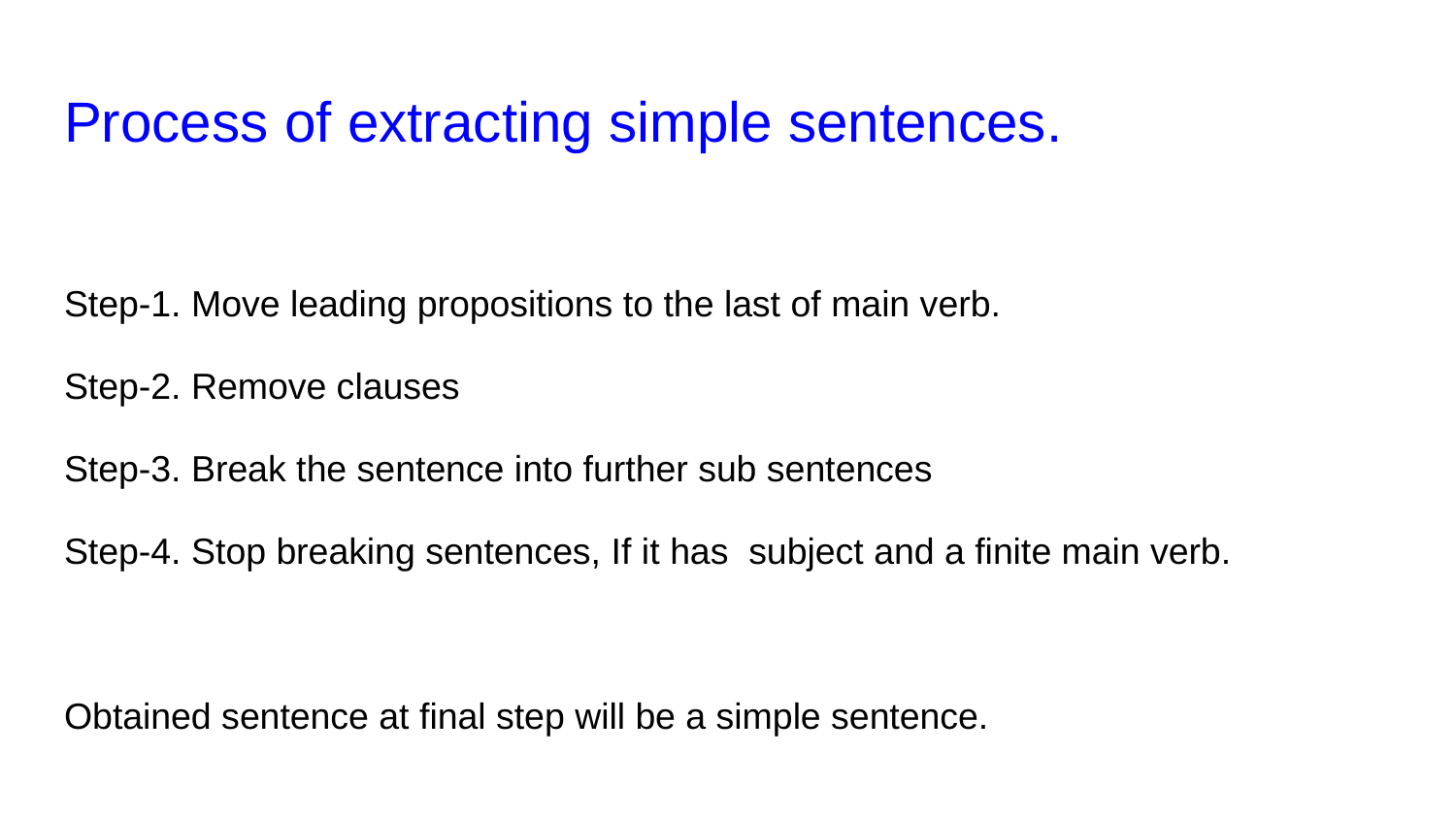

# Process of extracting simple sentences.

Step-1. Move leading propositions to the last of main verb.
Step-2. Remove clauses
Step-3. Break the sentence into further sub sentences
Step-4. Stop breaking sentences, If it has  subject and a finite main verb.

Obtained sentence at final step will be a simple sentence.